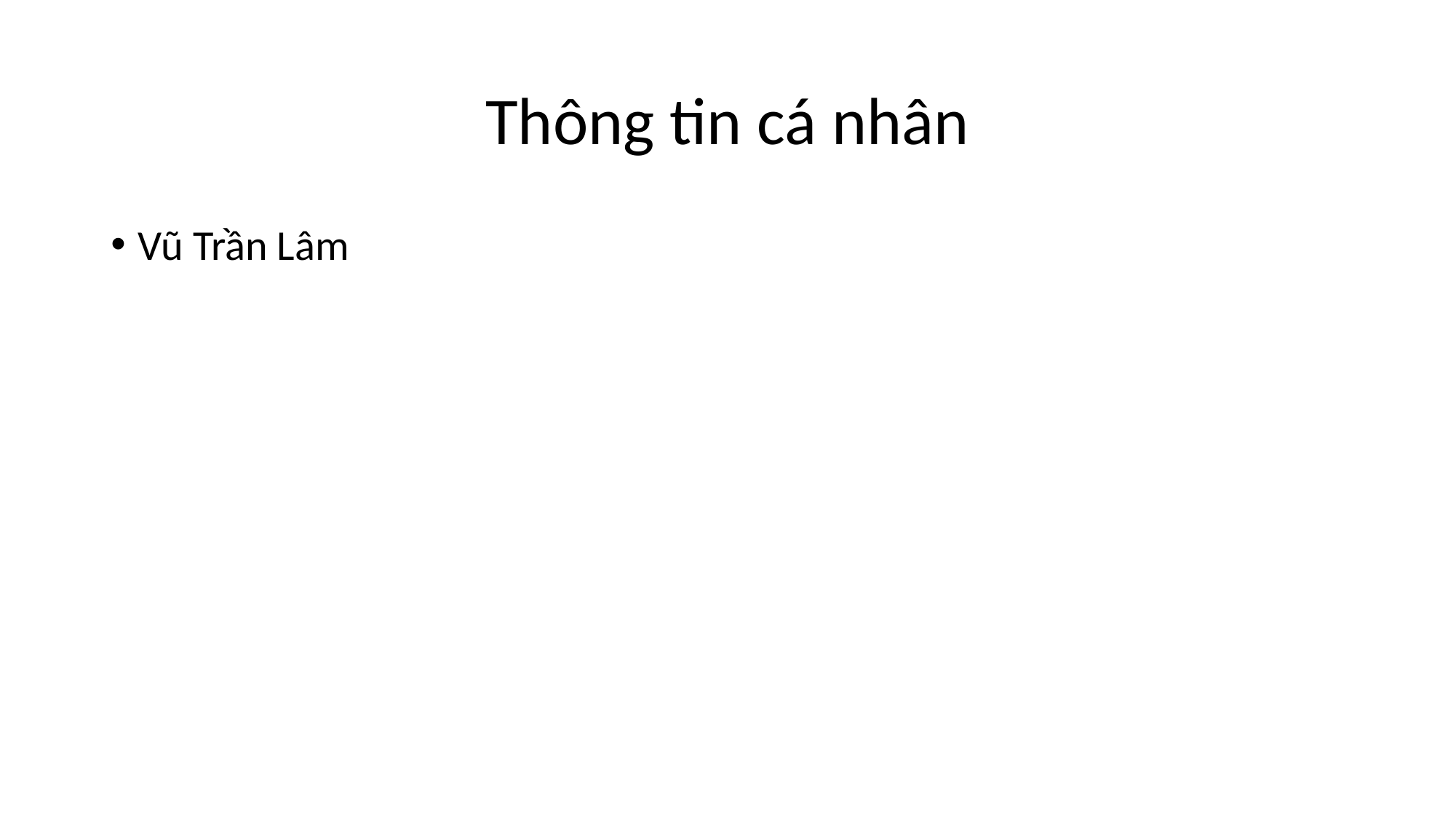

# Thông tin cá nhân
Vũ Trần Lâm